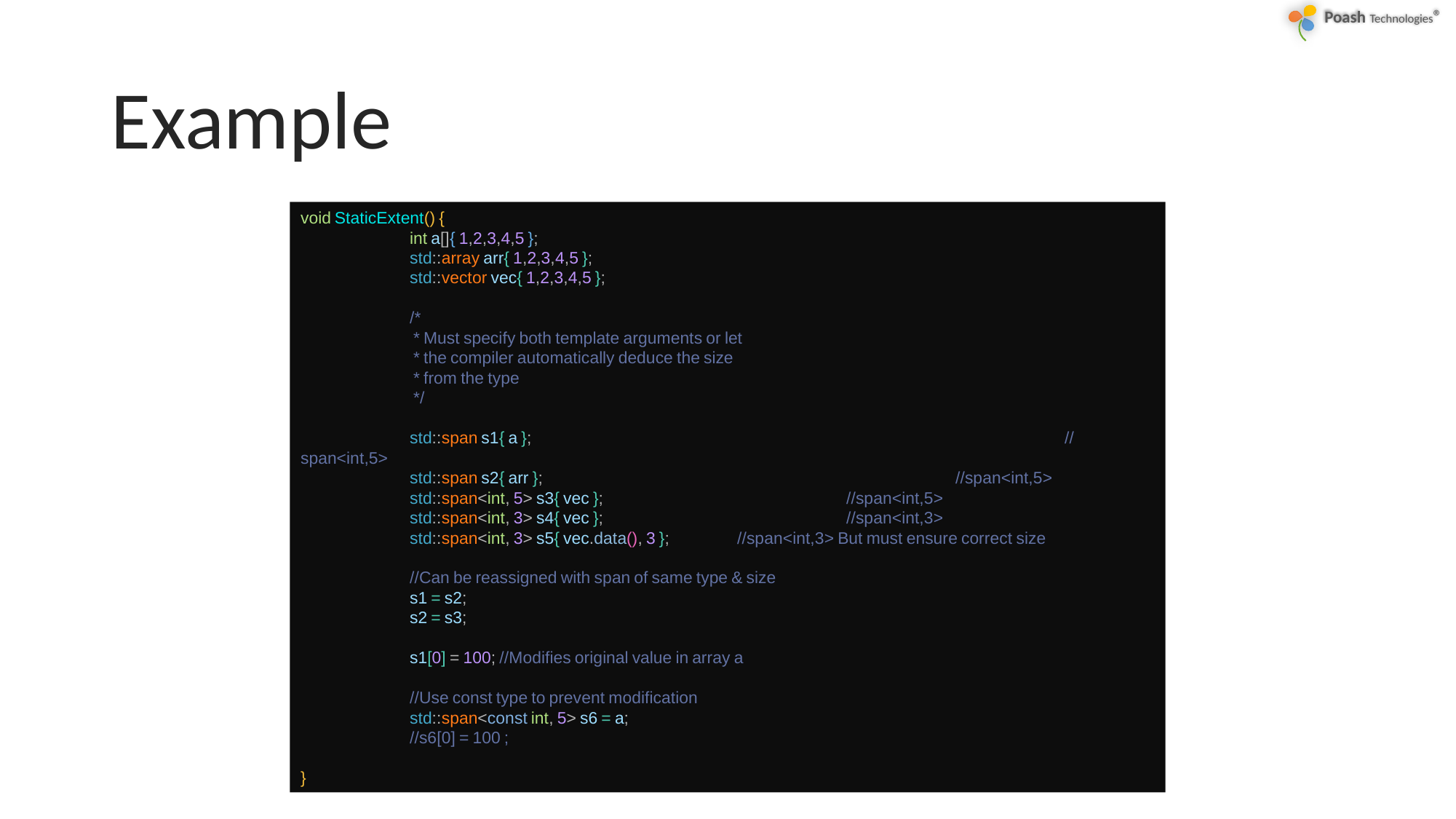

# Example
void StaticExtent() {
	int a[]{ 1,2,3,4,5 };
	std::array arr{ 1,2,3,4,5 };
	std::vector vec{ 1,2,3,4,5 };

	/*
	 * Must specify both template arguments or let
	 * the compiler automatically deduce the size
	 * from the type
	 */

	std::span s1{ a };					//span<int,5>
	std::span s2{ arr };				//span<int,5>
	std::span<int, 5> s3{ vec };			//span<int,5>
	std::span<int, 3> s4{ vec };			//span<int,3>
	std::span<int, 3> s5{ vec.data(), 3 };	//span<int,3> But must ensure correct size

	//Can be reassigned with span of same type & size
	s1 = s2;
	s2 = s3;

	s1[0] = 100; //Modifies original value in array a

	//Use const type to prevent modification
	std::span<const int, 5> s6 = a;
	//s6[0] = 100 ;

}